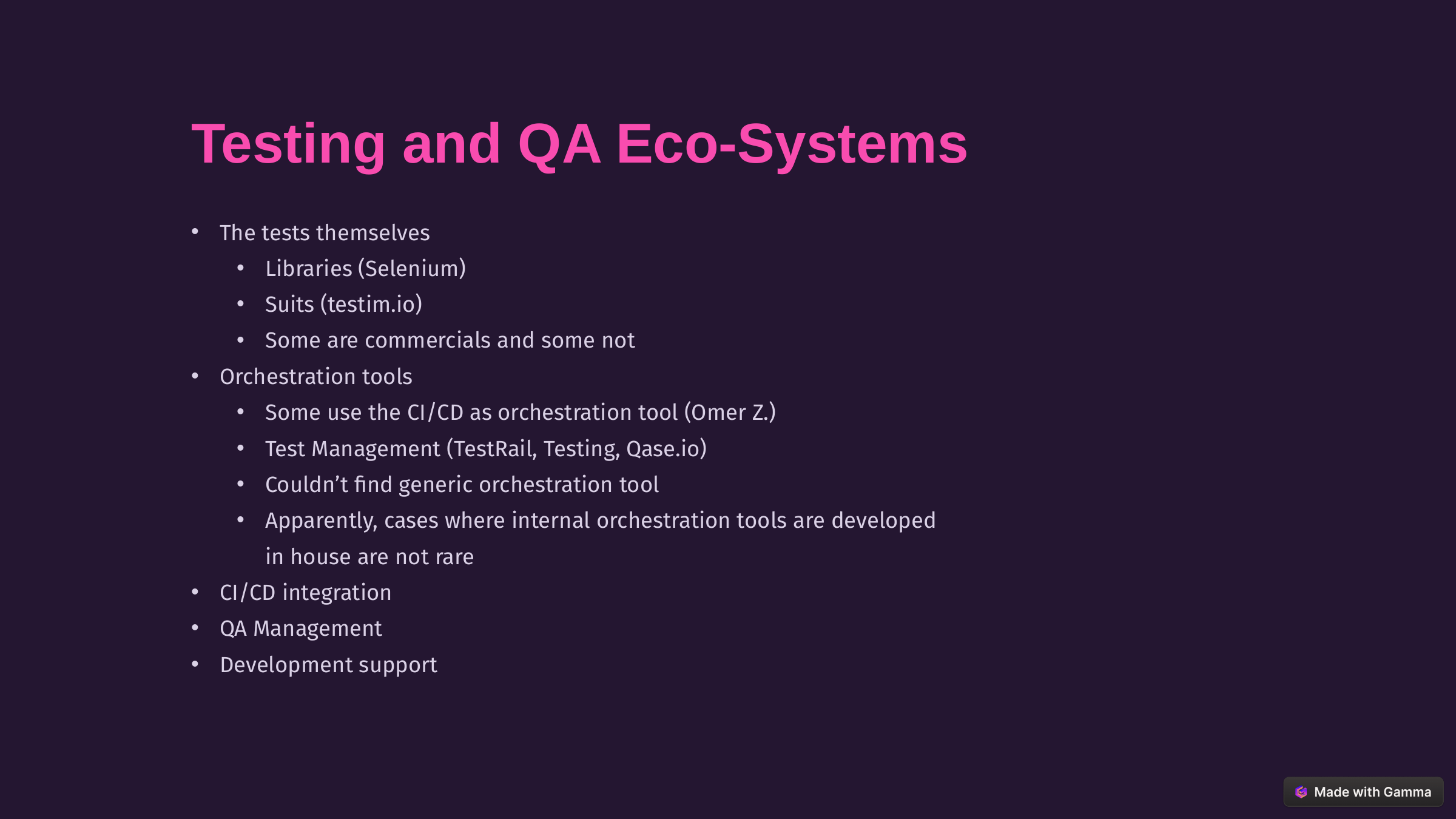

Testing and QA Eco-Systems
The tests themselves
Libraries (Selenium)
Suits (testim.io)
Some are commercials and some not
Orchestration tools
Some use the CI/CD as orchestration tool (Omer Z.)
Test Management (TestRail, Testing, Qase.io)
Couldn’t find generic orchestration tool
Apparently, cases where internal orchestration tools are developed in house are not rare
CI/CD integration
QA Management
Development support